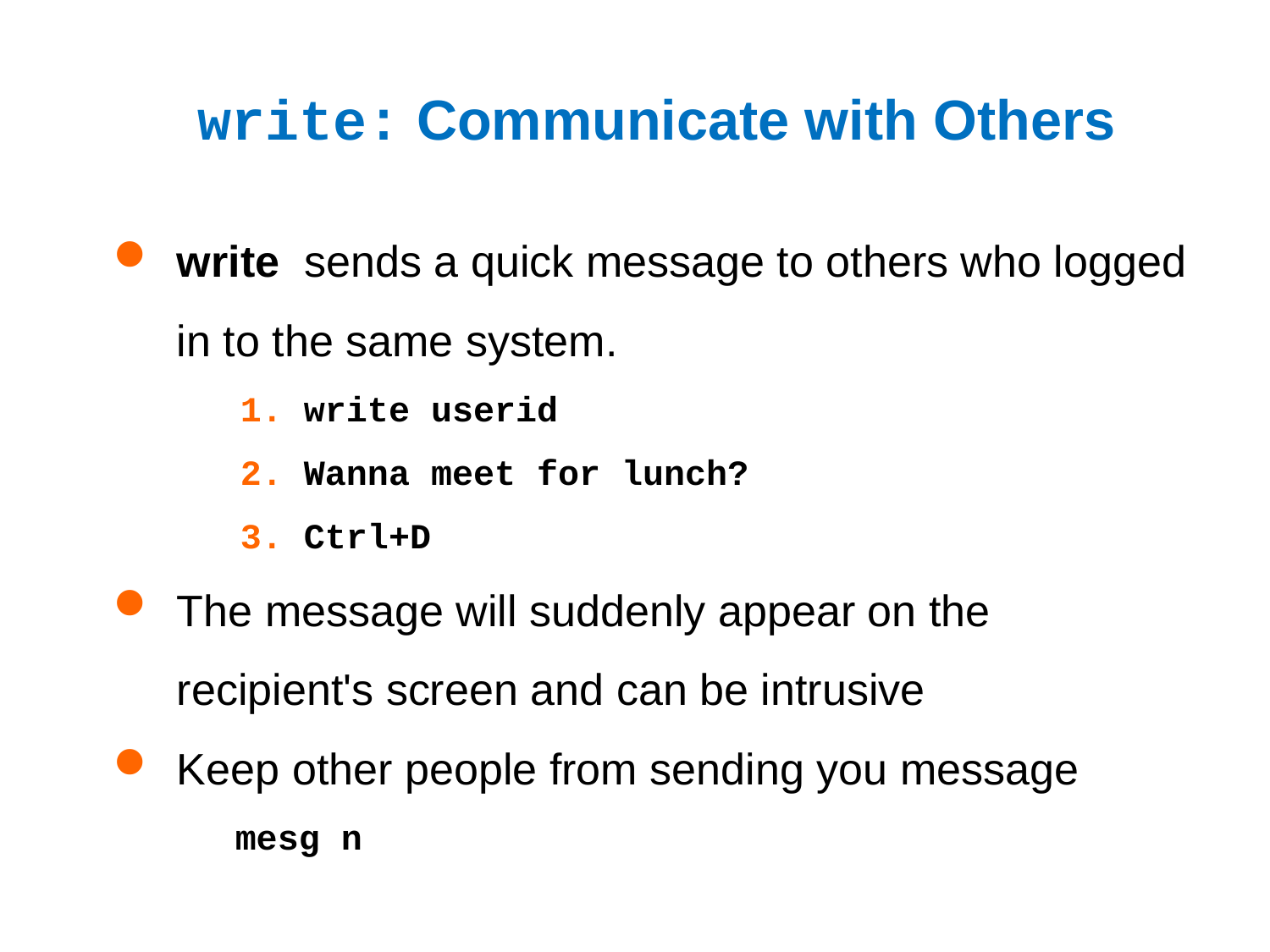

# write: Communicate with Others
write  sends a quick message to others who logged in to the same system.
write userid
Wanna meet for lunch?
Ctrl+D
The message will suddenly appear on the recipient's screen and can be intrusive
Keep other people from sending you message
      mesg n